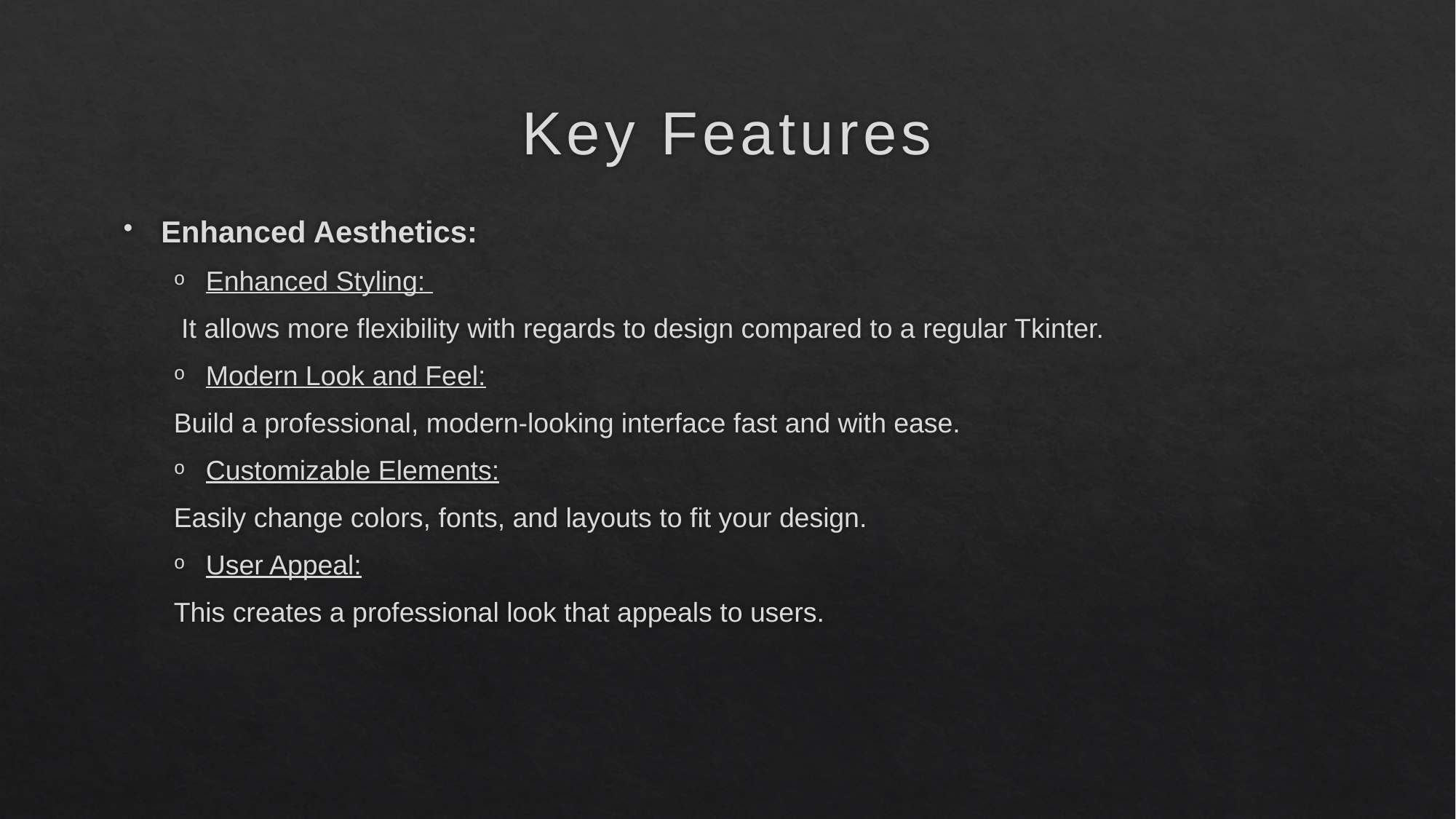

# Key Features
Enhanced Aesthetics:
Enhanced Styling:
 It allows more flexibility with regards to design compared to a regular Tkinter.
Modern Look and Feel:
Build a professional, modern-looking interface fast and with ease.
Customizable Elements:
Easily change colors, fonts, and layouts to fit your design.
User Appeal:
This creates a professional look that appeals to users.